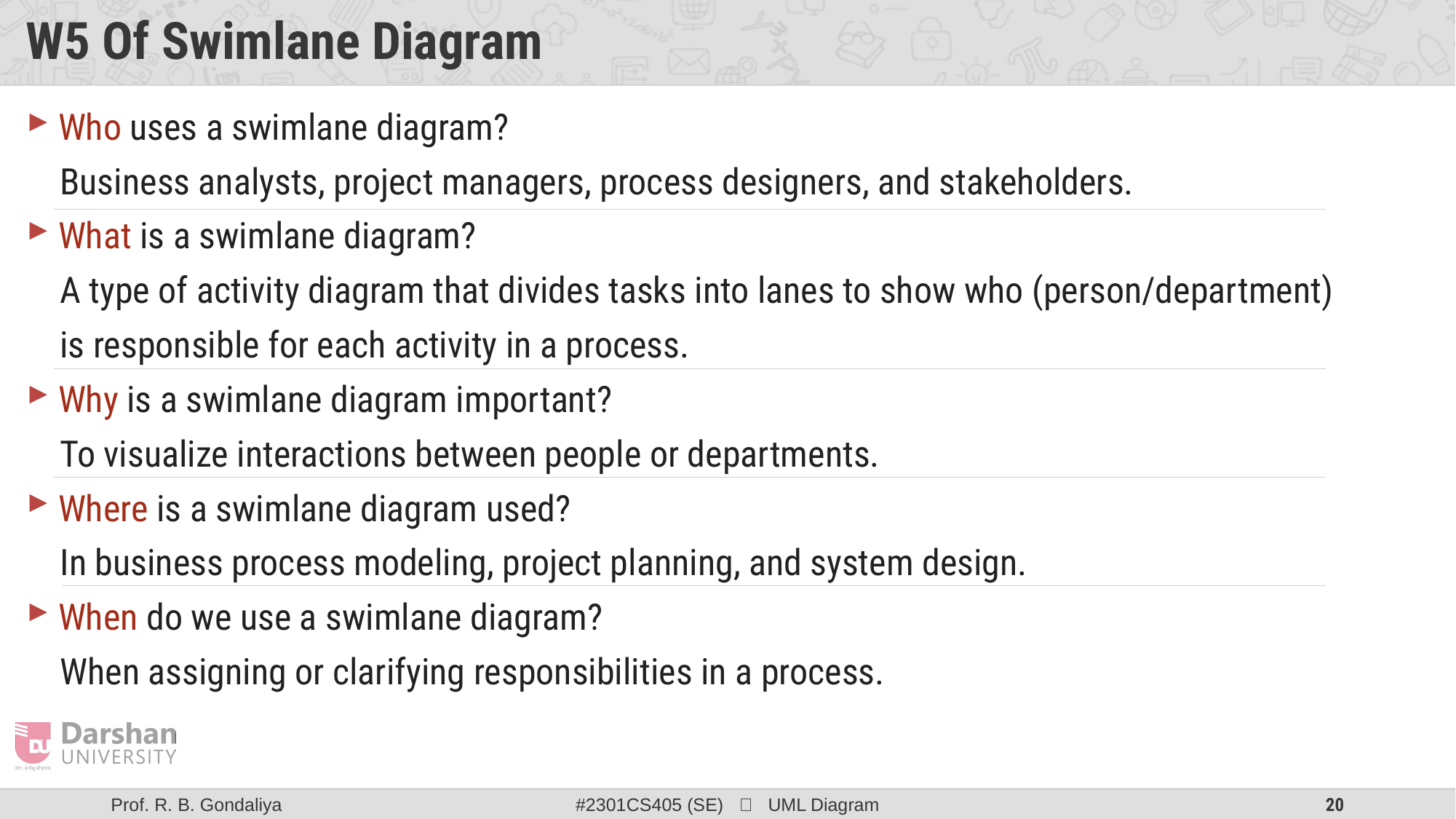

# W5 Of Swimlane Diagram
Who uses a swimlane diagram?
    Business analysts, project managers, process designers, and stakeholders.
What is a swimlane diagram?
    A type of activity diagram that divides tasks into lanes to show who (person/department)
    is responsible for each activity in a process.
Why is a swimlane diagram important?
    To visualize interactions between people or departments.
Where is a swimlane diagram used?
    In business process modeling, project planning, and system design.
When do we use a swimlane diagram?
    When assigning or clarifying responsibilities in a process.